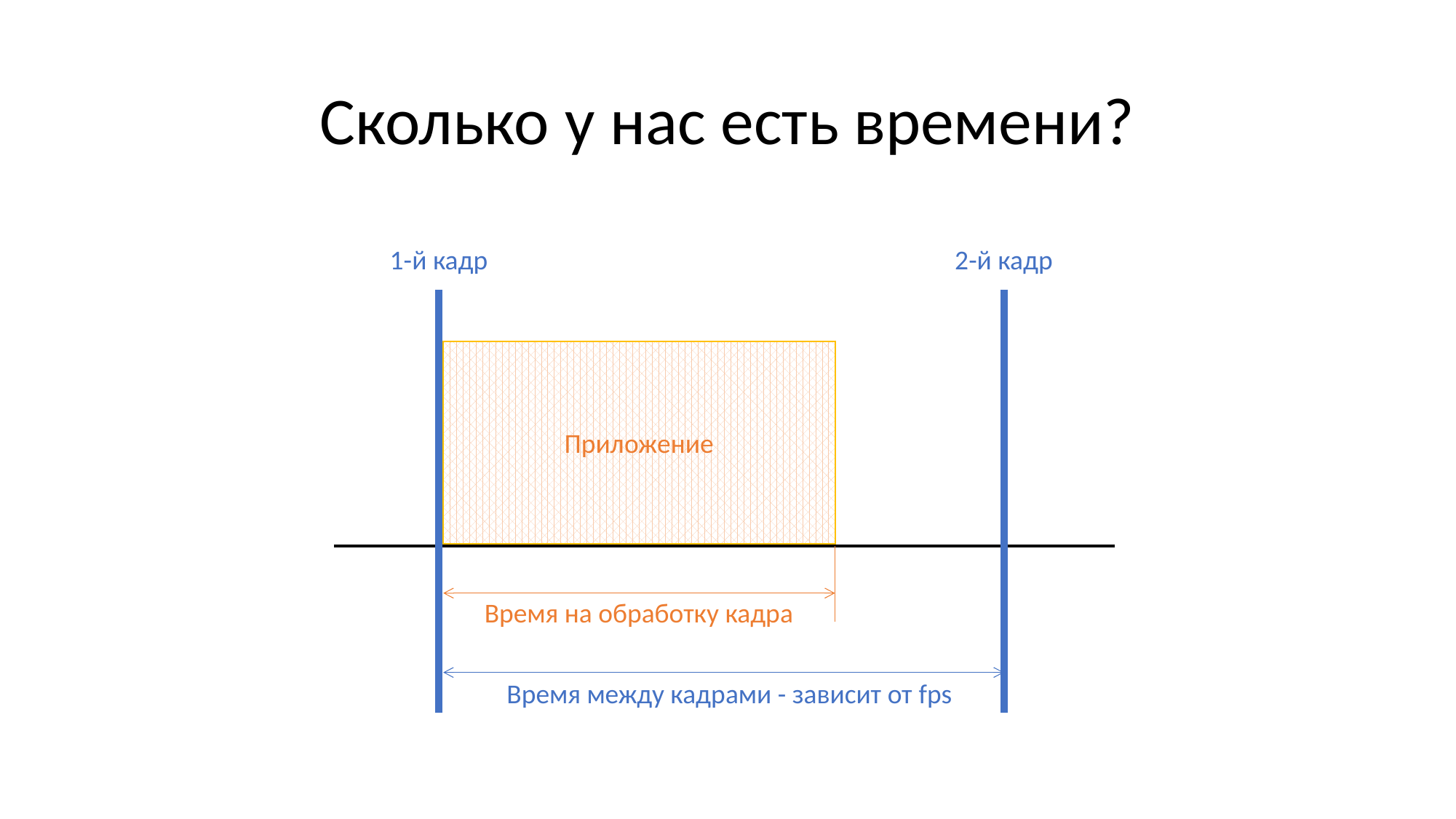

# Сколько у нас есть времени?
1-й кадр
2-й кадр

Приложение
Время на обработку кадра
Время между кадрами - зависит от fps